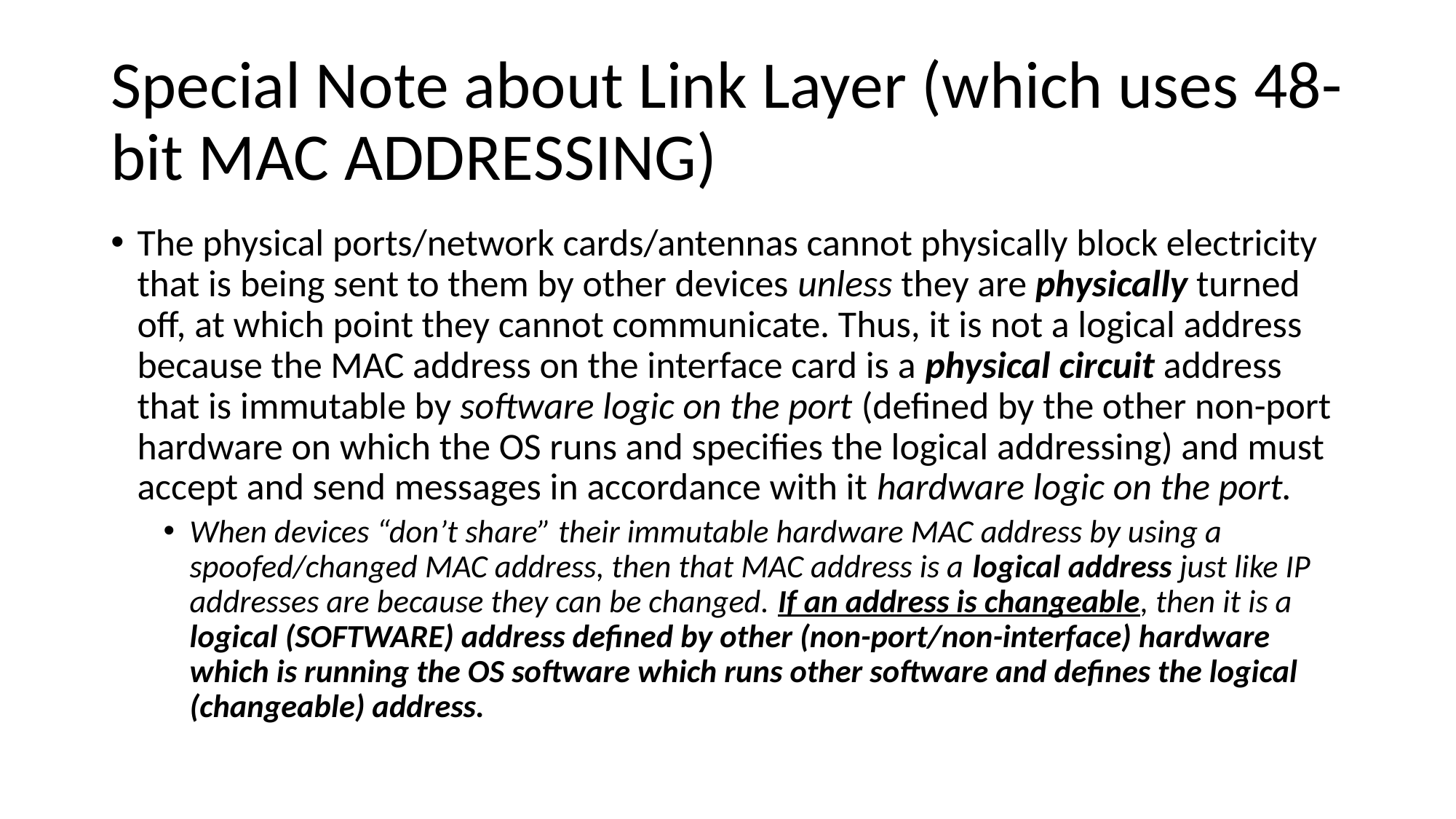

# Special Note about Link Layer (which uses 48-bit MAC ADDRESSING)
The physical ports/network cards/antennas cannot physically block electricity that is being sent to them by other devices unless they are physically turned off, at which point they cannot communicate. Thus, it is not a logical address because the MAC address on the interface card is a physical circuit address that is immutable by software logic on the port (defined by the other non-port hardware on which the OS runs and specifies the logical addressing) and must accept and send messages in accordance with it hardware logic on the port.
When devices “don’t share” their immutable hardware MAC address by using a spoofed/changed MAC address, then that MAC address is a logical address just like IP addresses are because they can be changed. If an address is changeable, then it is a logical (SOFTWARE) address defined by other (non-port/non-interface) hardware which is running the OS software which runs other software and defines the logical (changeable) address.